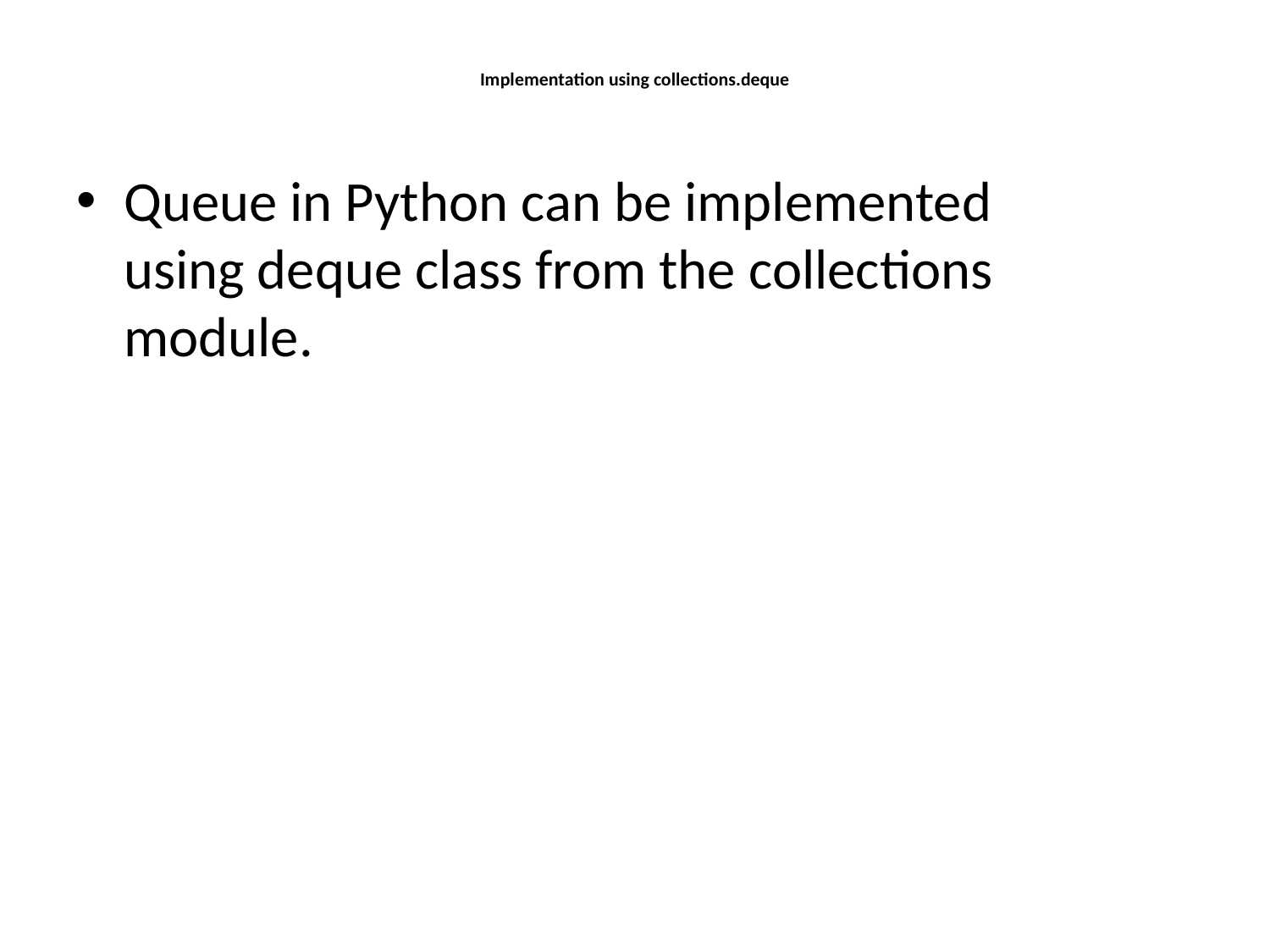

# Implementation using collections.deque
Queue in Python can be implemented using deque class from the collections module.